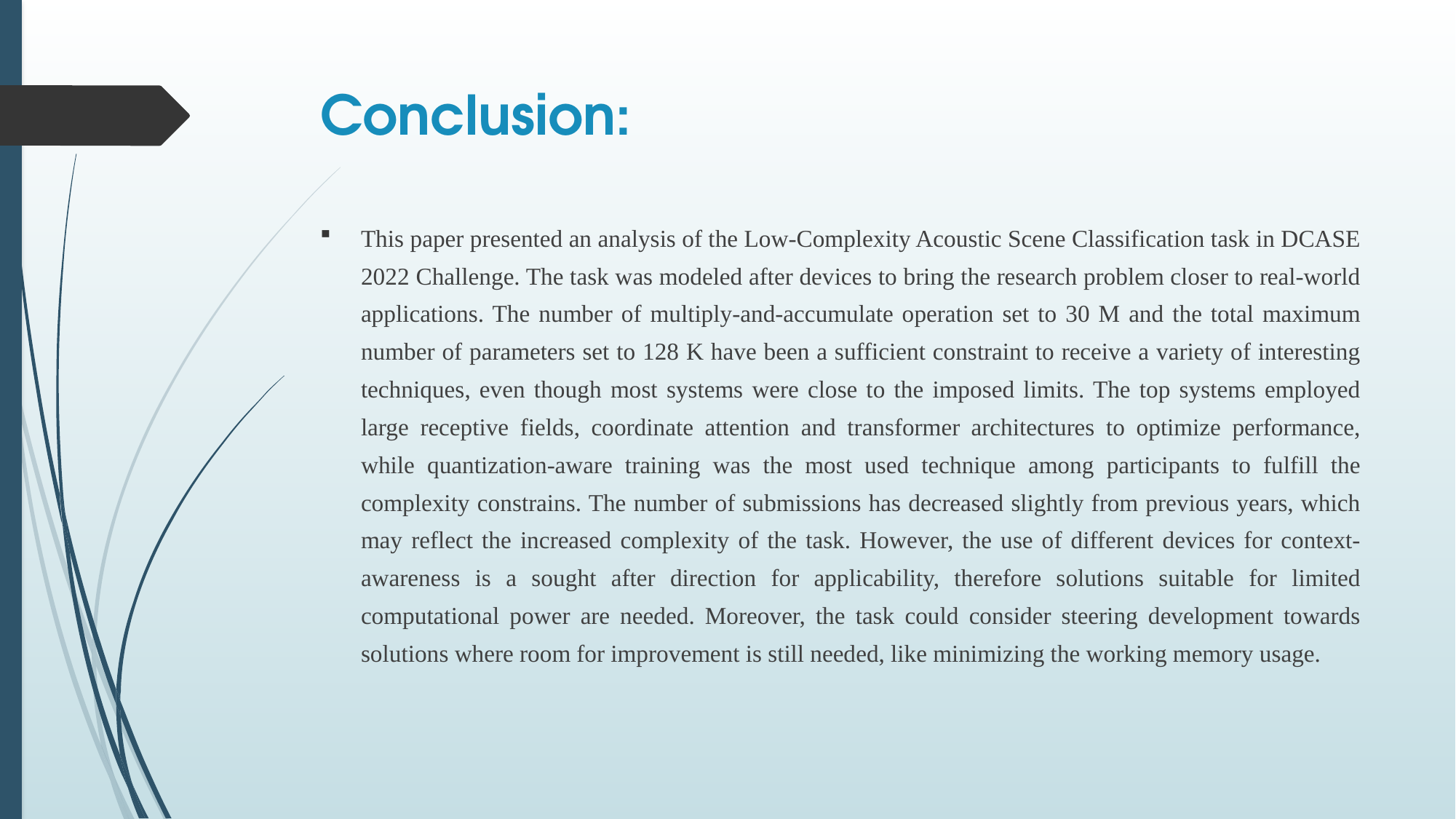

# Conclusion:
This paper presented an analysis of the Low-Complexity Acoustic Scene Classification task in DCASE 2022 Challenge. The task was modeled after devices to bring the research problem closer to real-world applications. The number of multiply-and-accumulate operation set to 30 M and the total maximum number of parameters set to 128 K have been a sufficient constraint to receive a variety of interesting techniques, even though most systems were close to the imposed limits. The top systems employed large receptive fields, coordinate attention and transformer architectures to optimize performance, while quantization-aware training was the most used technique among participants to fulfill the complexity constrains. The number of submissions has decreased slightly from previous years, which may reflect the increased complexity of the task. However, the use of different devices for context-awareness is a sought after direction for applicability, therefore solutions suitable for limited computational power are needed. Moreover, the task could consider steering development towards solutions where room for improvement is still needed, like minimizing the working memory usage.